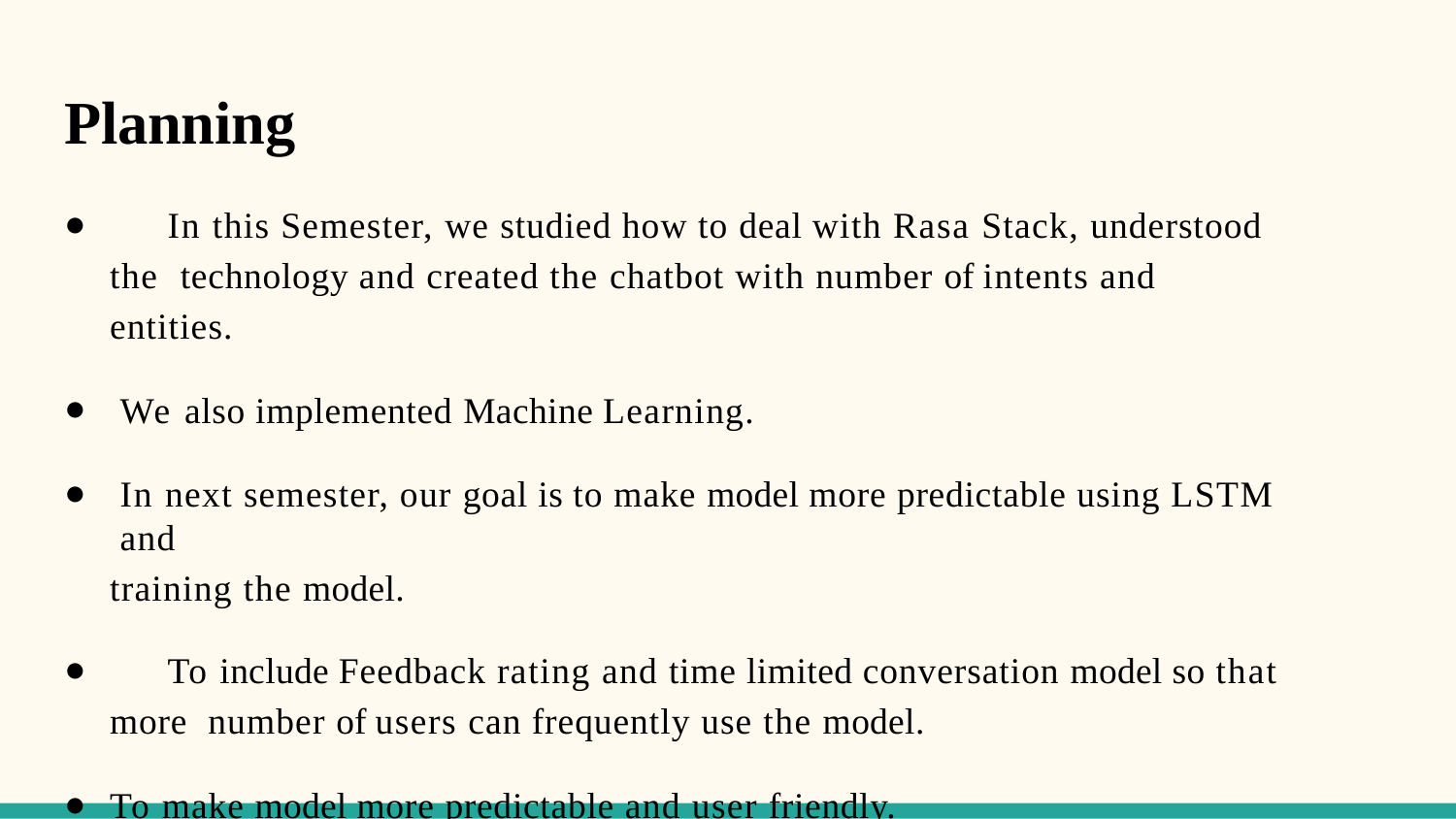

# Planning
	In this Semester, we studied how to deal with Rasa Stack, understood the  technology and created the chatbot with number of intents and entities.

We also implemented Machine Learning.

In next semester, our goal is to make model more predictable using LSTM and
training the model.
	To include Feedback rating and time limited conversation model so that more  number of users can frequently use the model.

To make model more predictable and user friendly.